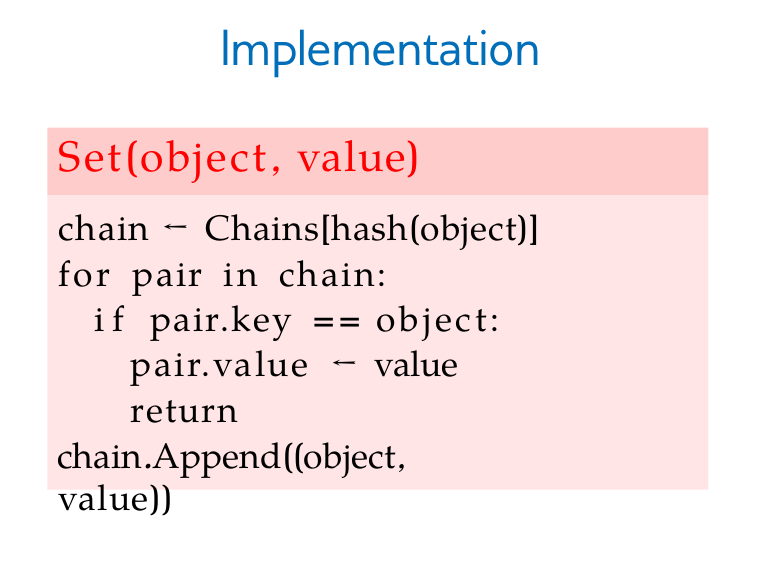

# Implementation
Set(object, value)
chain ← Chains[hash(object)] for pair in chain:
if pair.key == object: pair.value ← value return
chain.Append((object, value))